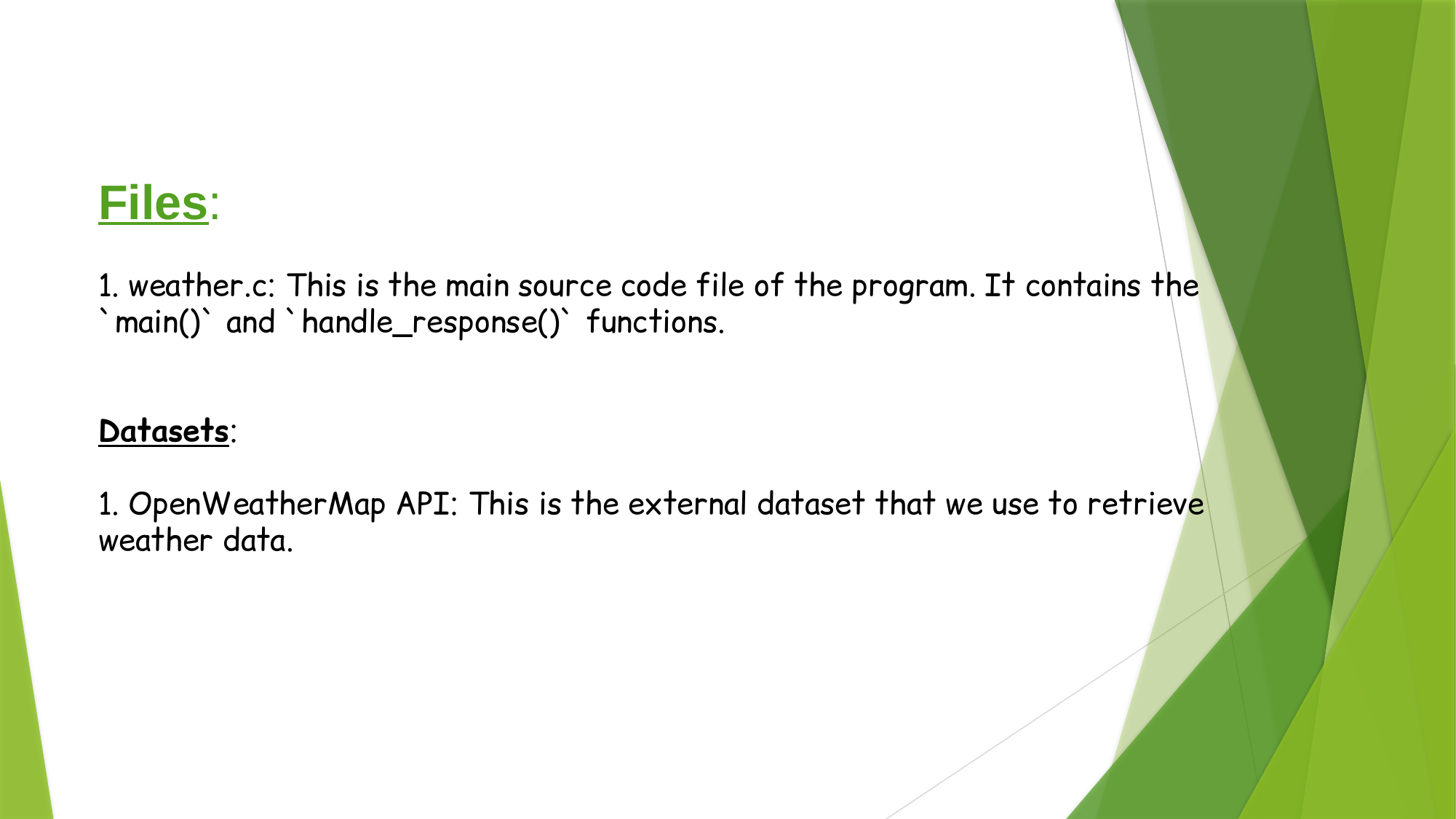

Files:

1. weather.c: This is the main source code file of the program. It contains the `main()` and `handle_response()` functions.

Datasets:

1. OpenWeatherMap API: This is the external dataset that we use to retrieve weather data.